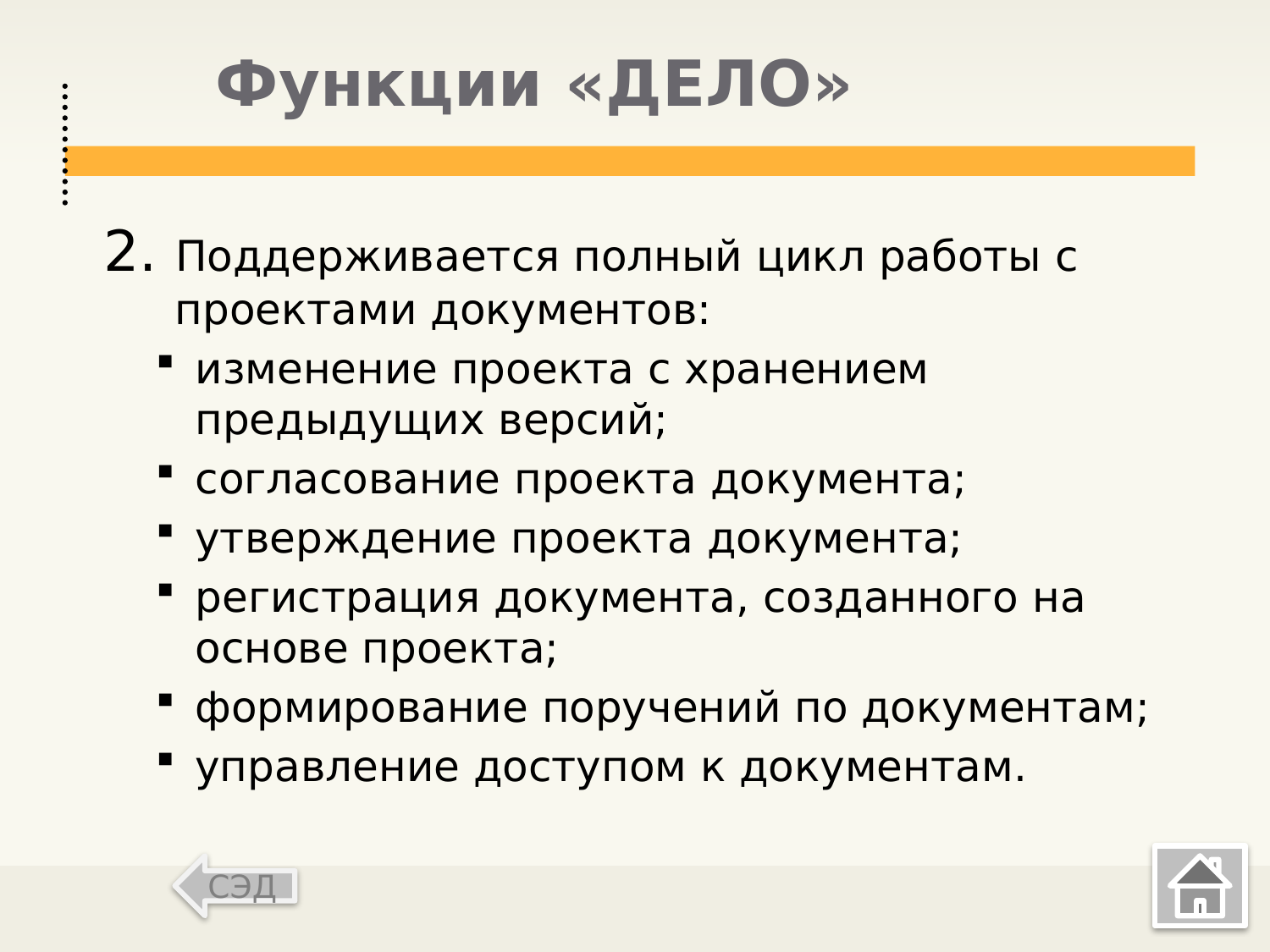

# Функции «ДЕЛО»
2. Поддерживается полный цикл работы с проектами документов:
изменение проекта с хранением предыдущих версий;
согласование проекта документа;
утверждение проекта документа;
регистрация документа, созданного на основе проекта;
формирование поручений по документам;
управление доступом к документам.

СЭД